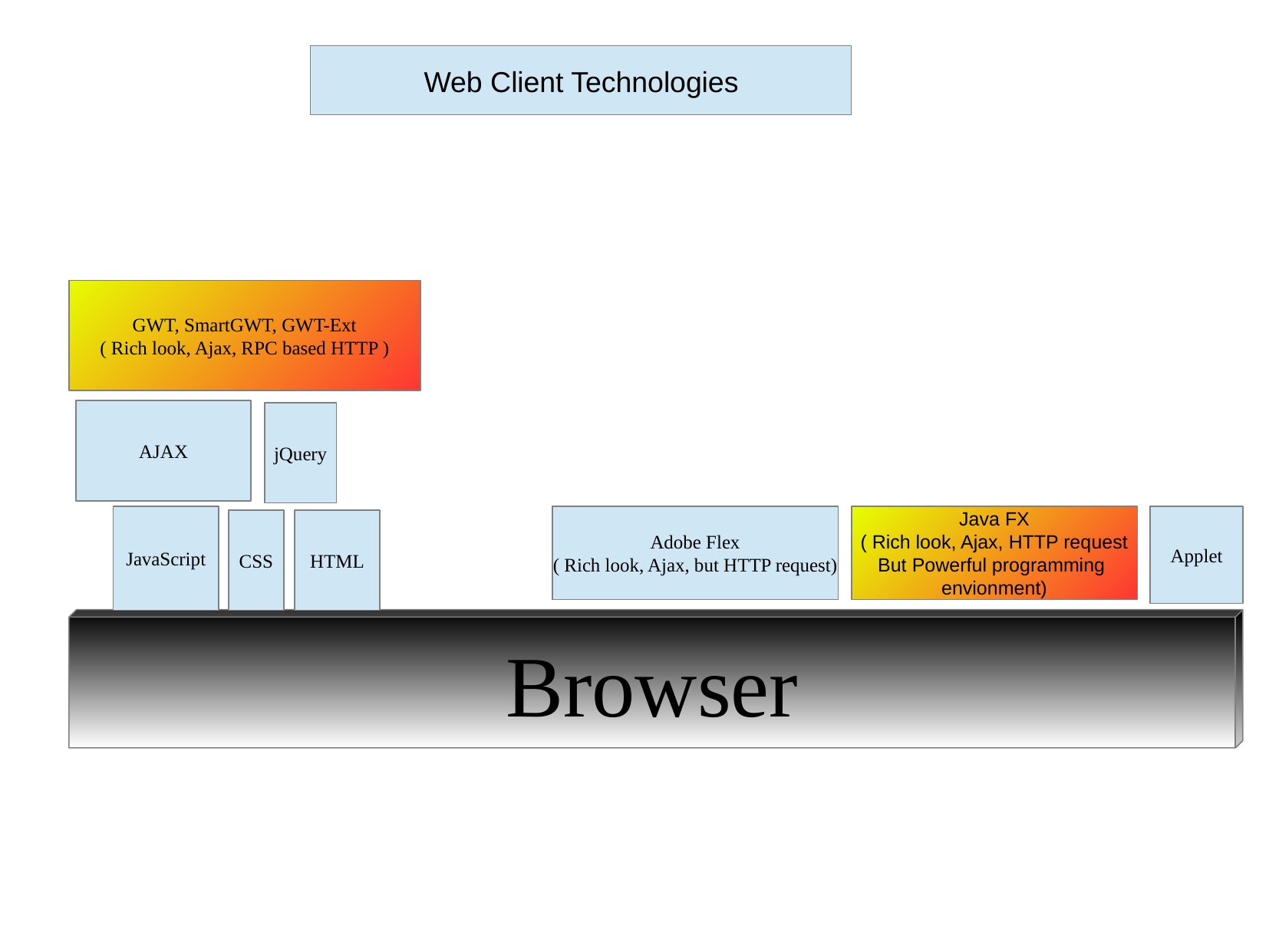

Web Client Technologies
GWT, SmartGWT, GWT-Ext
( Rich look, Ajax, RPC based HTTP )
AJAX
jQuery
JavaScript
Adobe Flex
( Rich look, Ajax, but HTTP request)
Java FX
( Rich look, Ajax, HTTP request
But Powerful programming
envionment)
Applet
CSS
HTML
Browser